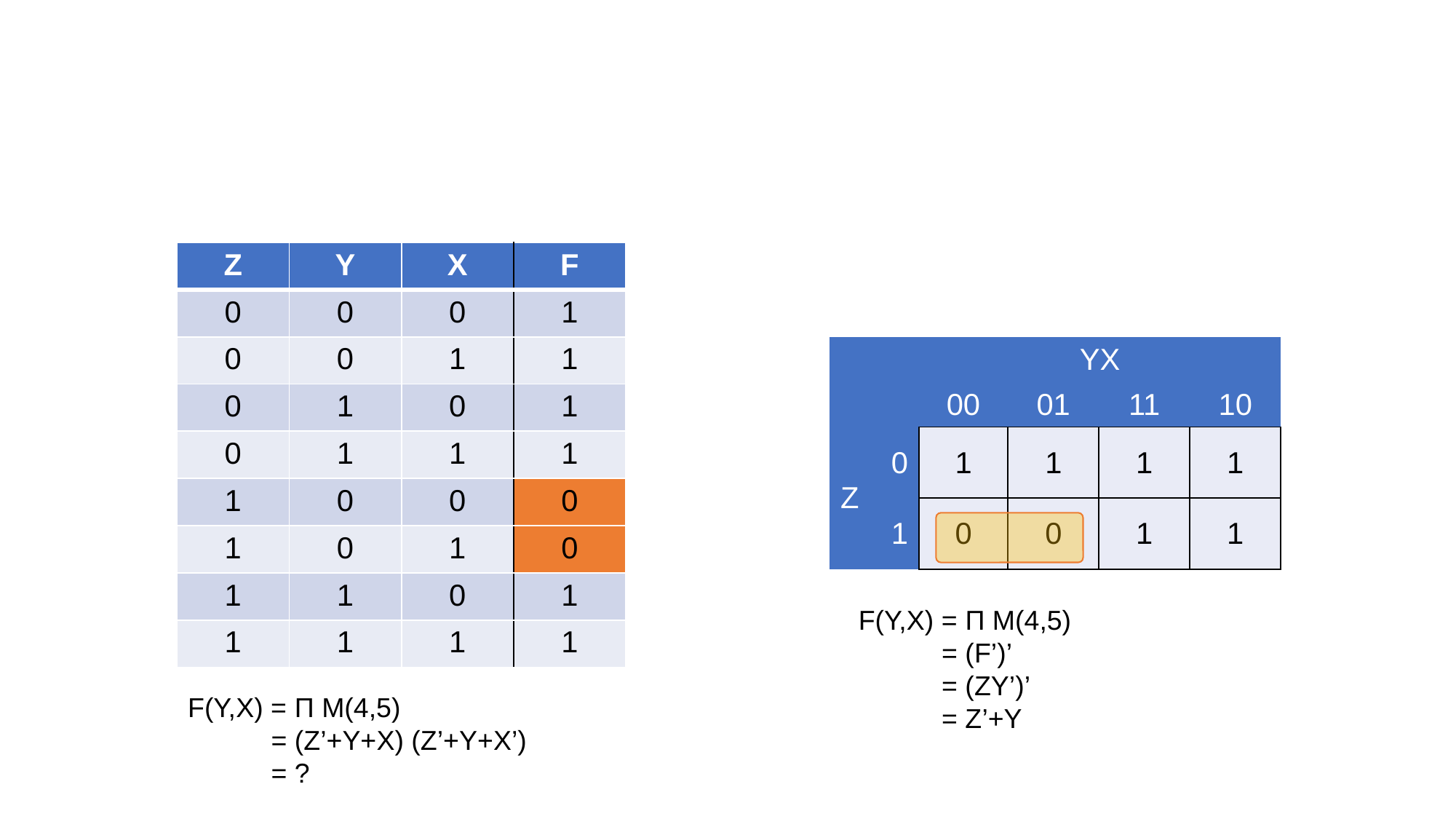

| Z | Y | X | F |
| --- | --- | --- | --- |
| 0 | 0 | 0 | 1 |
| 0 | 0 | 1 | 1 |
| 0 | 1 | 0 | 1 |
| 0 | 1 | 1 | 1 |
| 1 | 0 | 0 | 0 |
| 1 | 0 | 1 | 0 |
| 1 | 1 | 0 | 1 |
| 1 | 1 | 1 | 1 |
|  |  | YX |  |  |  |
| --- | --- | --- | --- | --- | --- |
|  |  | 00 | 01 | 11 | 10 |
| Z | 0 | 1 | 1 | 1 | 1 |
|  | 1 | 0 | 0 | 1 | 1 |

F(Y,X) = Π M(4,5)
F(Y,X) = (F’)’
F(Y,X) = (ZY’)’
F(Y,X) = Z’+Y
F(Y,X) = Π M(4,5)
F(Y,X) = (Z’+Y+X) (Z’+Y+X’)
F(Y,X) = ?